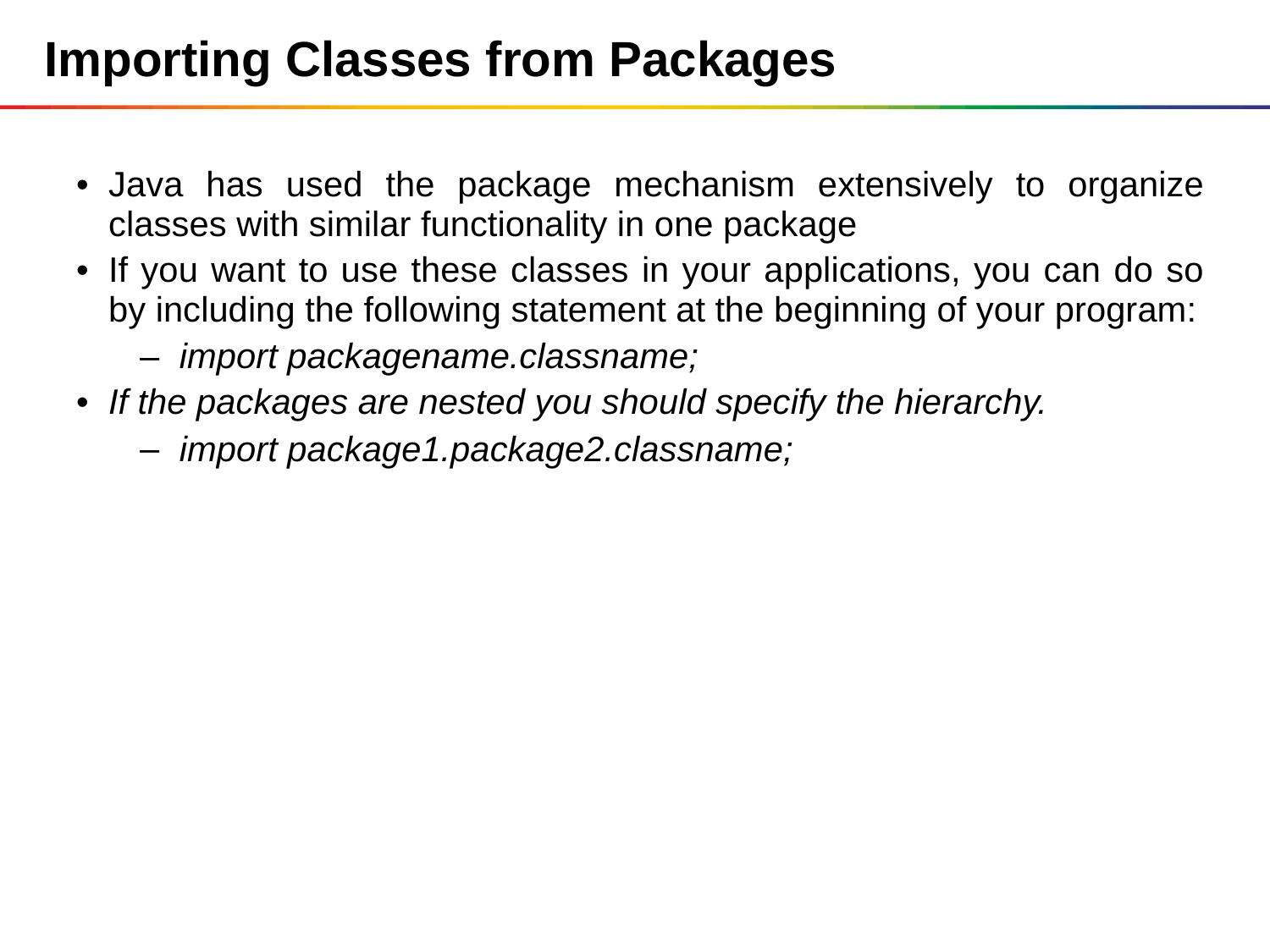

Importing Classes from Packages
Java has used the package mechanism extensively to organize classes with similar functionality in one package
If you want to use these classes in your applications, you can do so by including the following statement at the beginning of your program:
import packagename.classname;
If the packages are nested you should specify the hierarchy.
import package1.package2.classname;